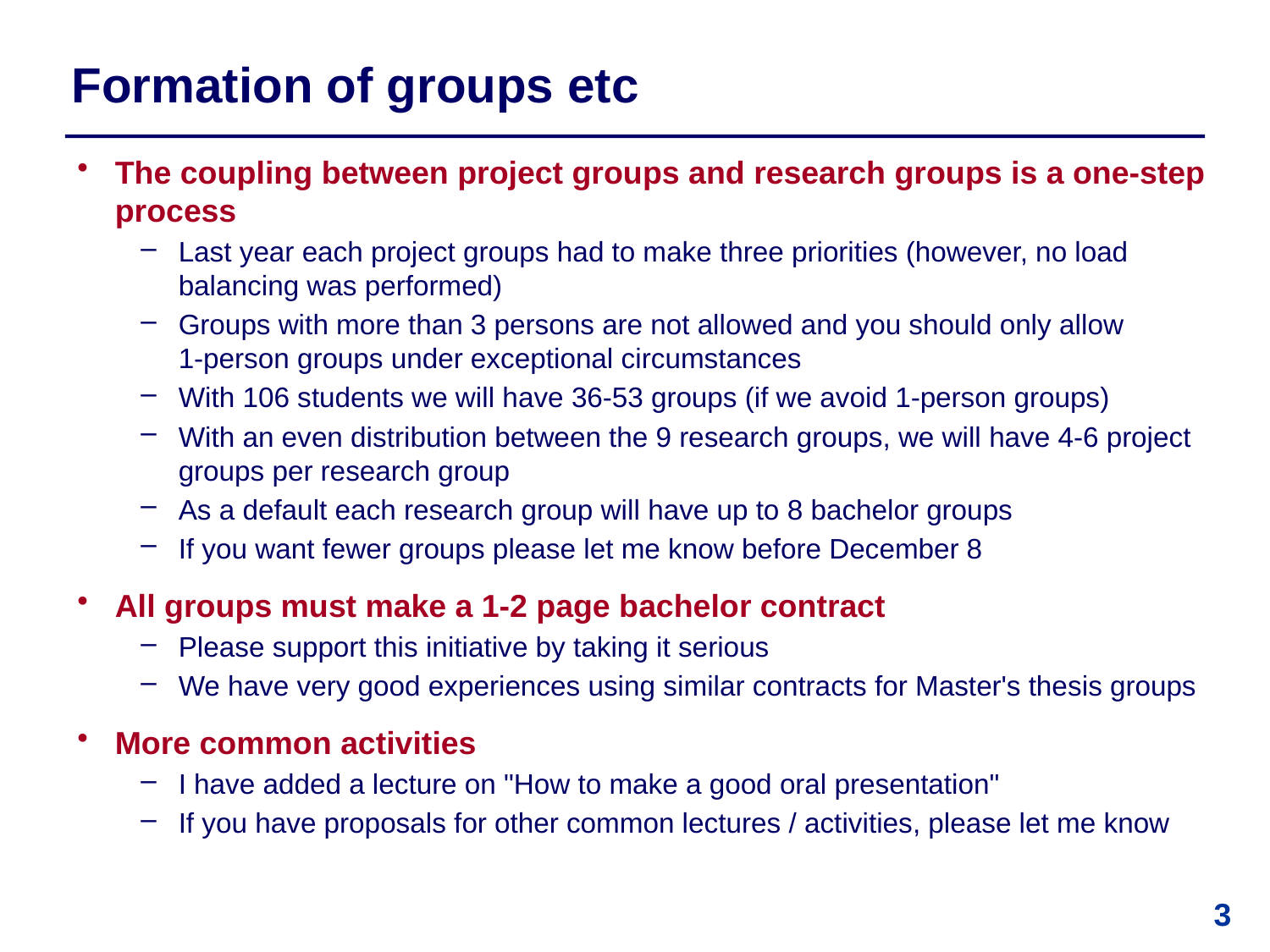

# Formation of groups etc
The coupling between project groups and research groups is a one-step process
Last year each project groups had to make three priorities (however, no load balancing was performed)
Groups with more than 3 persons are not allowed and you should only allow
1-person groups under exceptional circumstances
With 106 students we will have 36-53 groups (if we avoid 1-person groups)
With an even distribution between the 9 research groups, we will have 4-6 project groups per research group
As a default each research group will have up to 8 bachelor groups
If you want fewer groups please let me know before December 8
All groups must make a 1-2 page bachelor contract
Please support this initiative by taking it serious
We have very good experiences using similar contracts for Master's thesis groups
More common activities
I have added a lecture on "How to make a good oral presentation"
If you have proposals for other common lectures / activities, please let me know

3